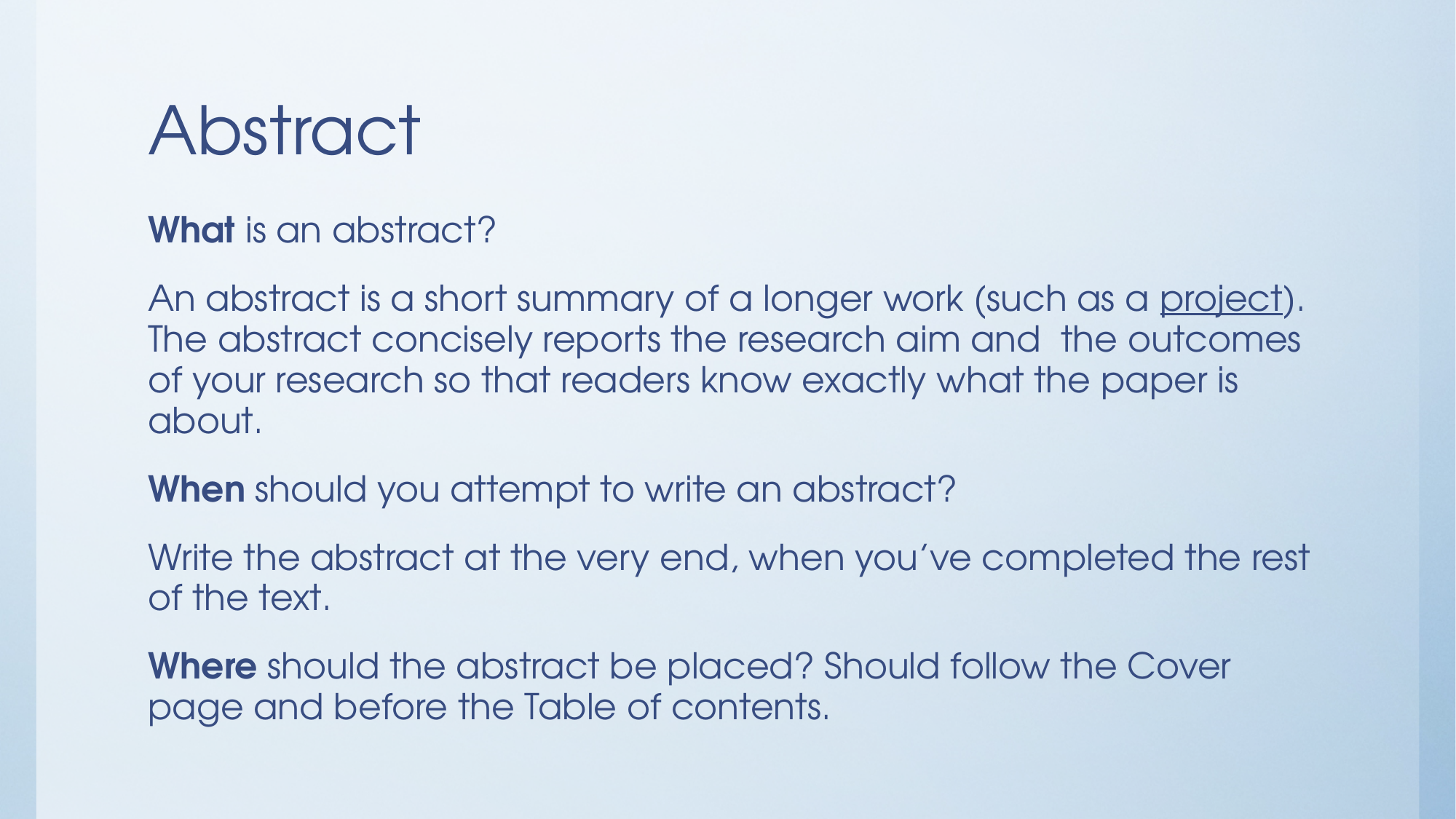

# Abstract
What is an abstract?
An abstract is a short summary of a longer work (such as a project). The abstract concisely reports the research aim and  the outcomes of your research so that readers know exactly what the paper is about.
When should you attempt to write an abstract?
Write the abstract at the very end, when you’ve completed the rest of the text.
Where should the abstract be placed? Should follow the Cover page and before the Table of contents.